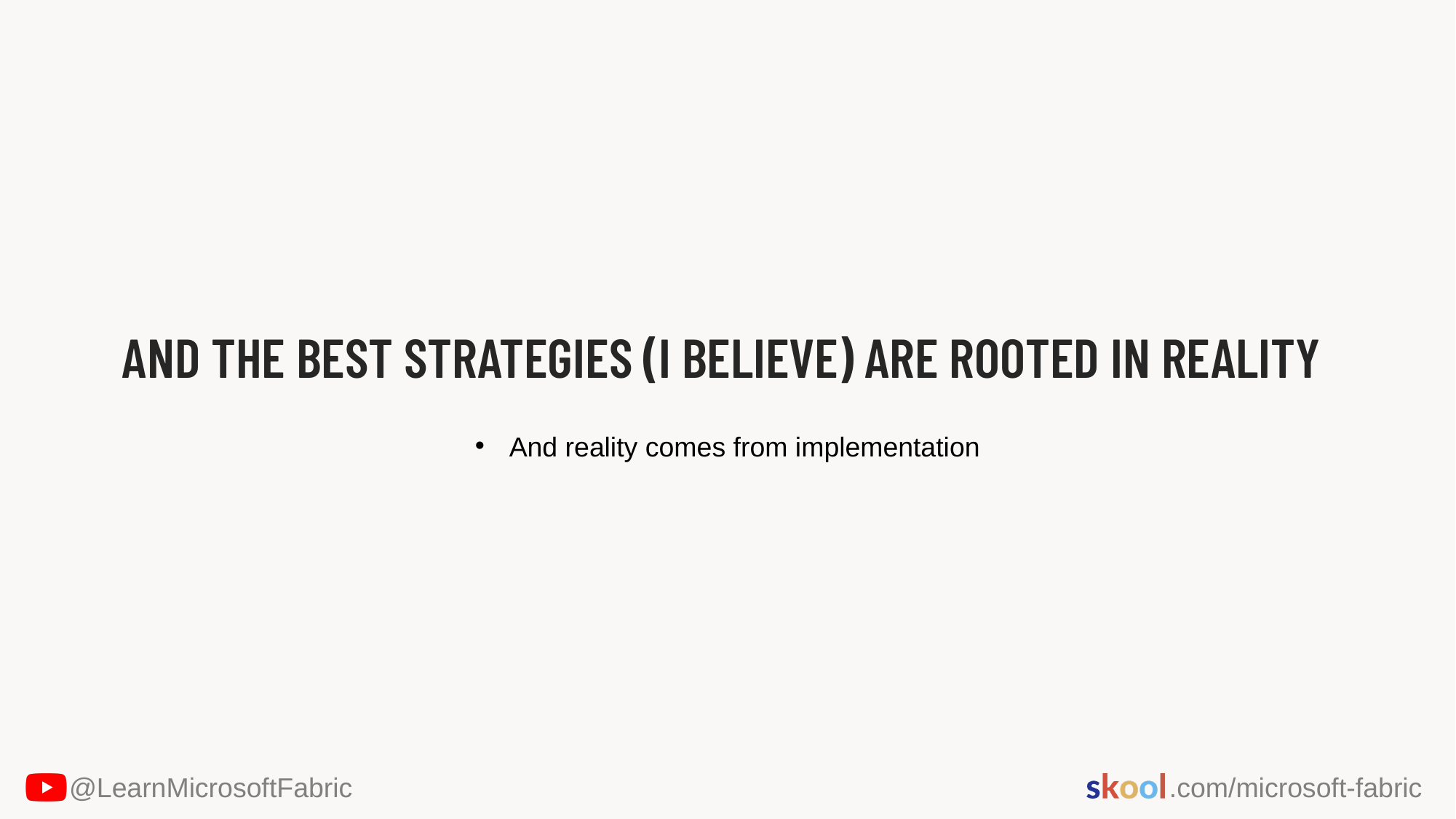

AND THE BEST STRATEGIES (I BELIEVE) ARE ROOTED IN REALITY
And reality comes from implementation